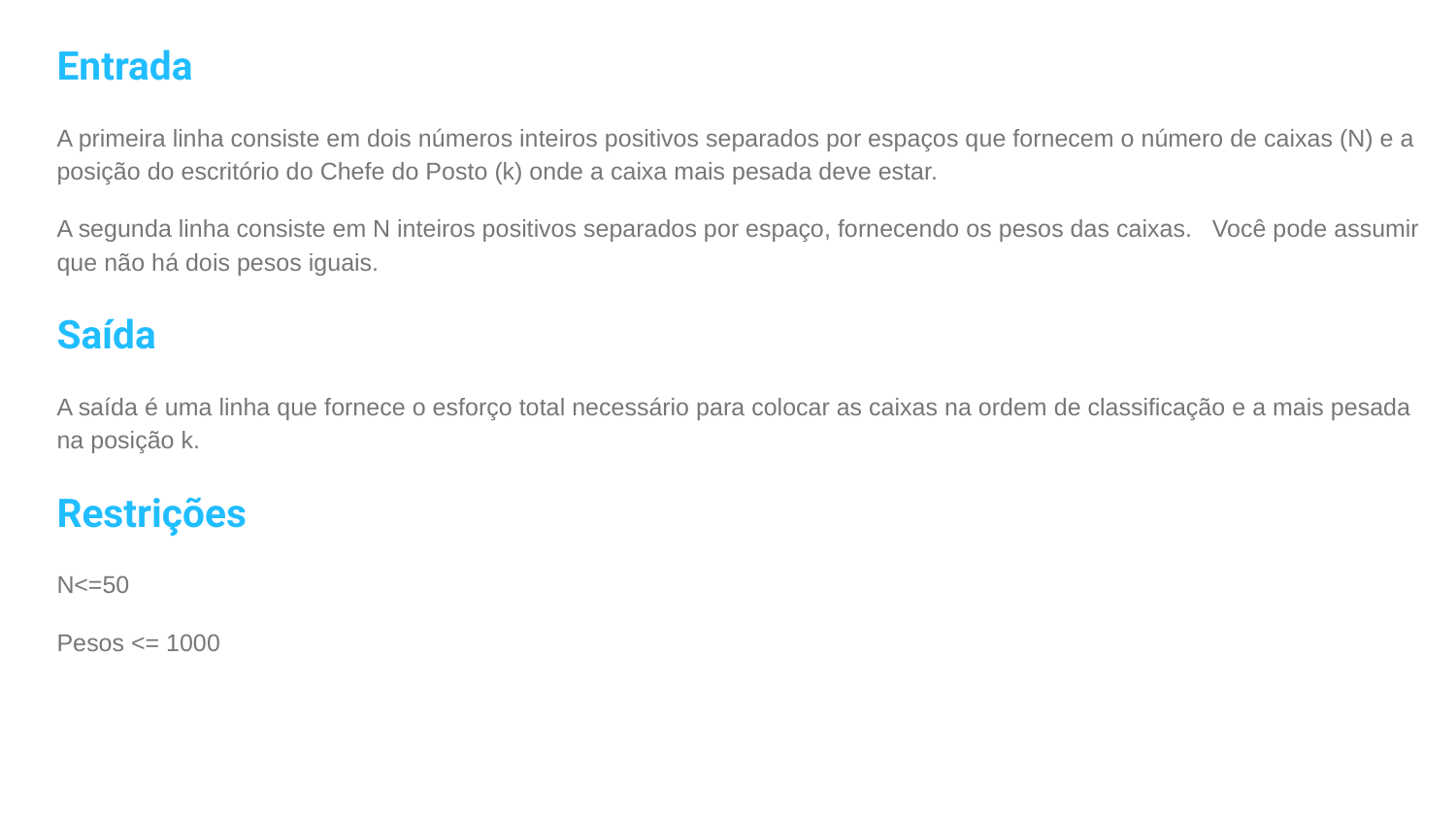

Entrada
A primeira linha consiste em dois números inteiros positivos separados por espaços que fornecem o número de caixas (N) e a posição do escritório do Chefe do Posto (k) onde a caixa mais pesada deve estar.
A segunda linha consiste em N inteiros positivos separados por espaço, fornecendo os pesos das caixas.   Você pode assumir que não há dois pesos iguais.
Saída
A saída é uma linha que fornece o esforço total necessário para colocar as caixas na ordem de classificação e a mais pesada na posição k.
Restrições
N<=50
Pesos <= 1000